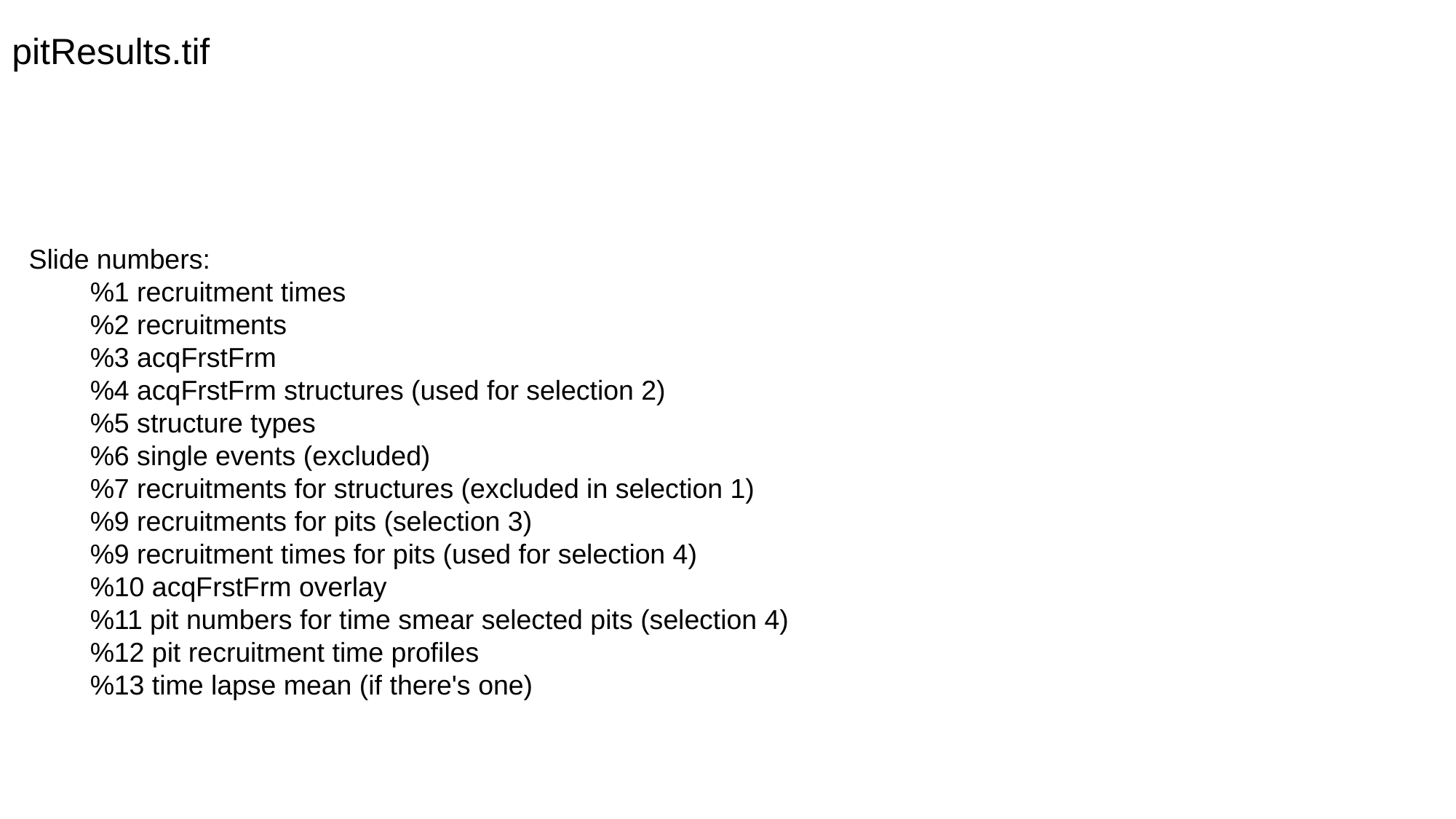

pitResults.tif
Slide numbers:
        %1 recruitment times
        %2 recruitments
        %3 acqFrstFrm
        %4 acqFrstFrm structures (used for selection 2)
        %5 structure types
        %6 single events (excluded)
        %7 recruitments for structures (excluded in selection 1)
        %9 recruitments for pits (selection 3)
        %9 recruitment times for pits (used for selection 4)
        %10 acqFrstFrm overlay
        %11 pit numbers for time smear selected pits (selection 4)
        %12 pit recruitment time profiles
        %13 time lapse mean (if there's one)